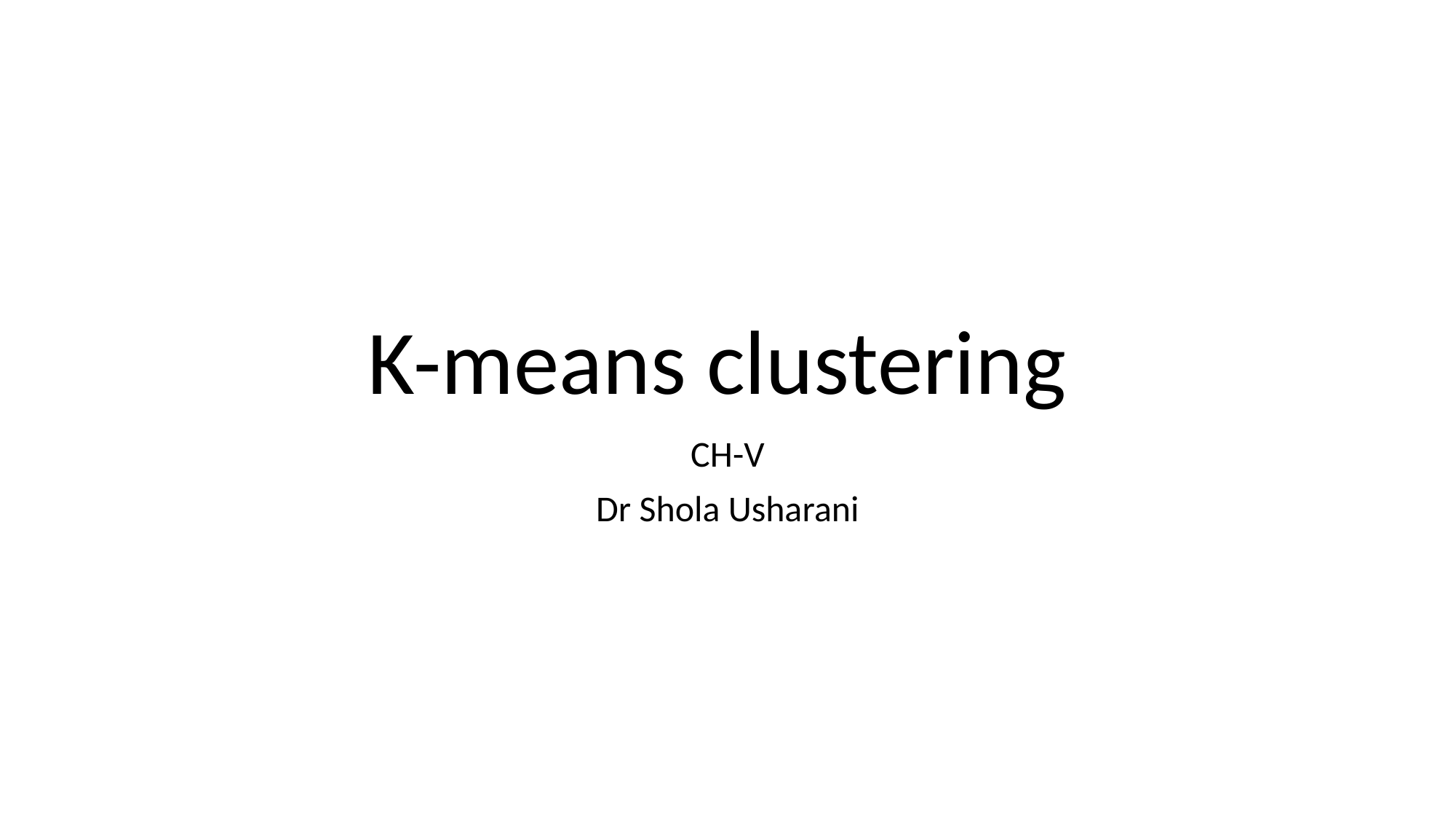

# K-means clustering
CH-V
Dr Shola Usharani